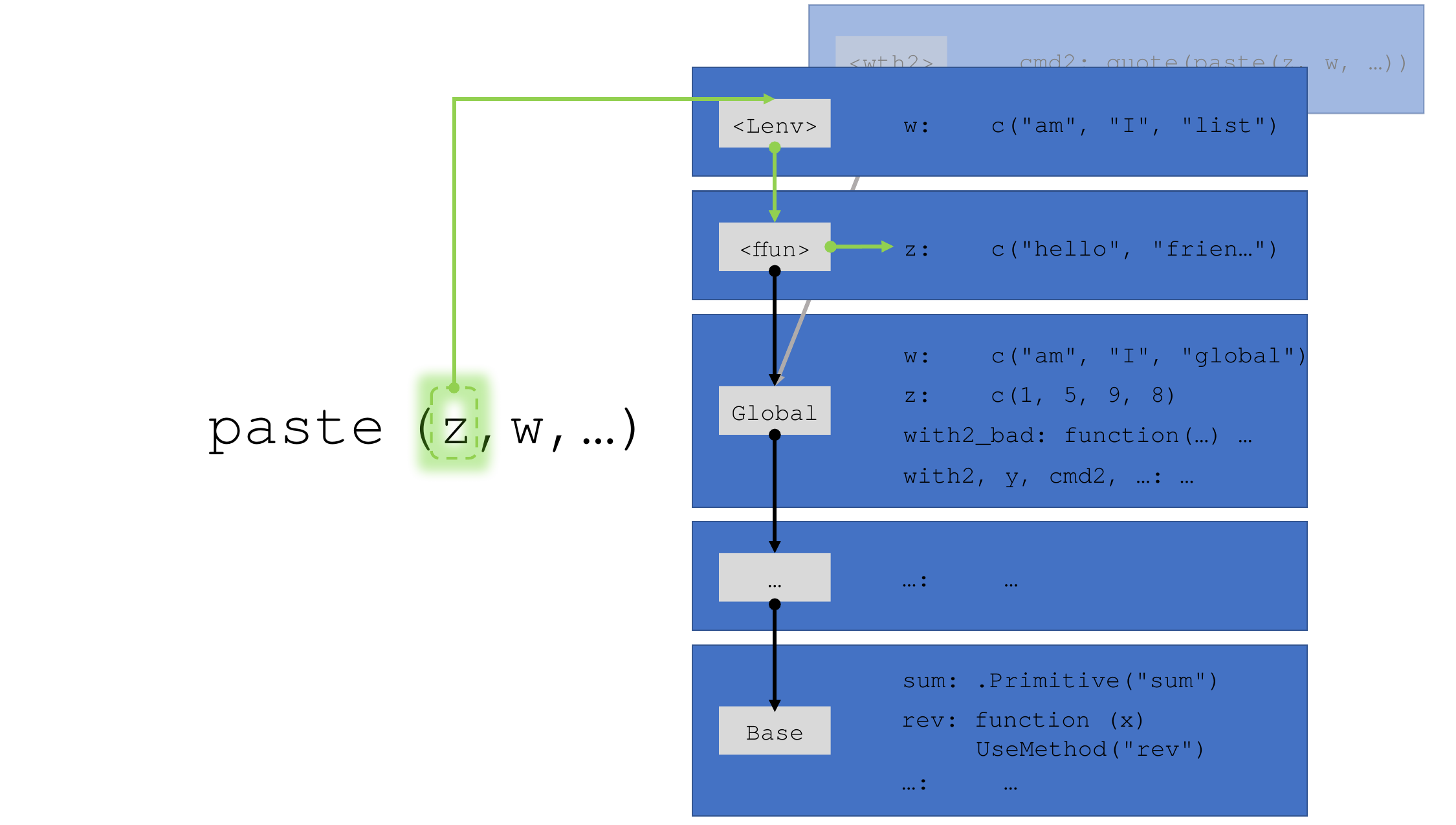

<wth2>
cmd2: quote(paste(z, w, …))

<Lenv>
w:    c("am", "I", "list")

<ffun>
z:    c("hello", "frien…")

w:    c("am", "I", "global")
z:    c(1, 5, 9, 8)
Global
with2_bad: function(…) …
with2, y, cmd2, …: …
paste
(z,w,…)

…
…:     …

sum: .Primitive("sum")
rev: function (x)
…:     …
Base
UseMethod("rev")